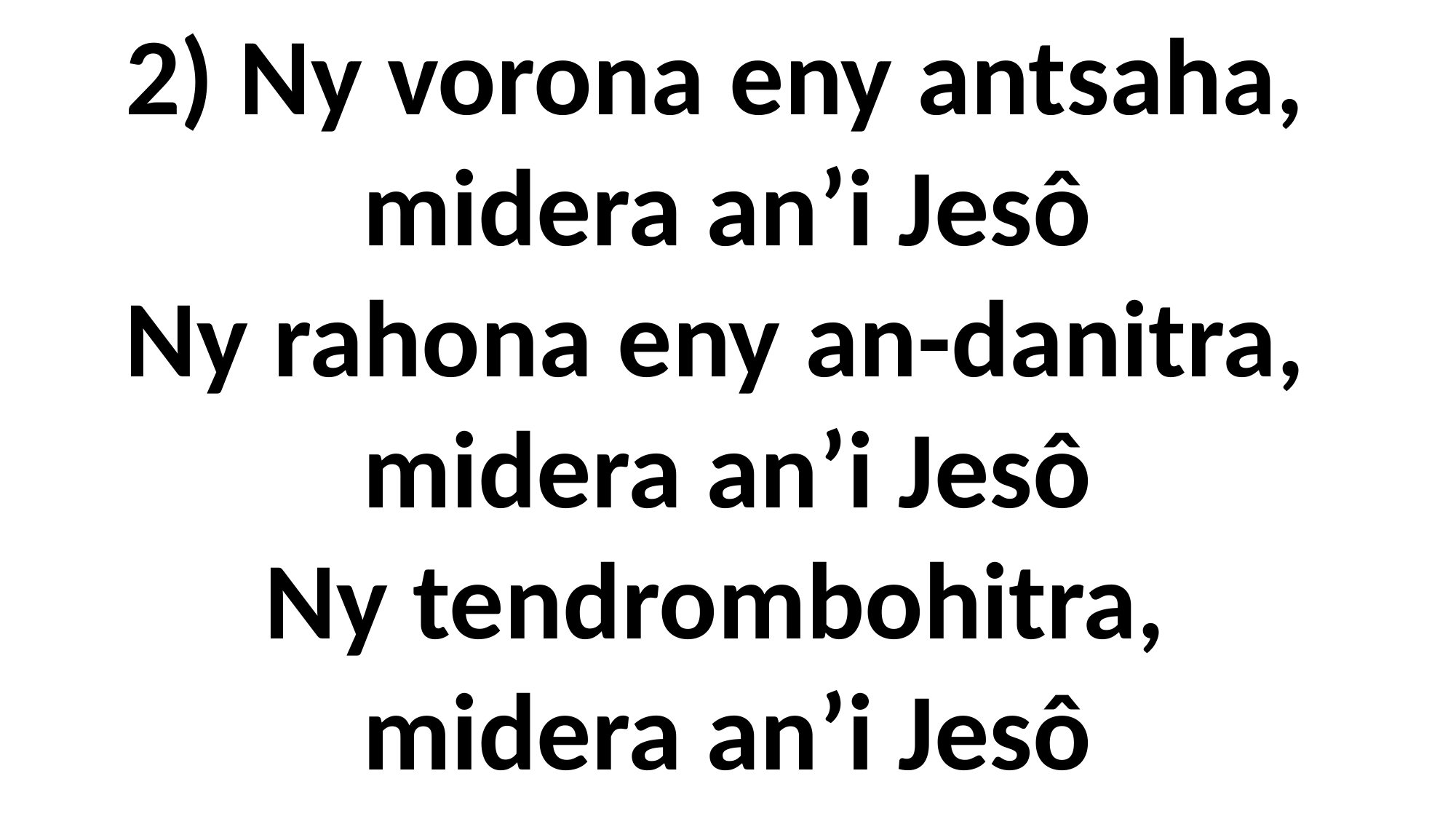

2) Ny vorona eny antsaha,
midera an’i Jesô
Ny rahona eny an-danitra,
midera an’i Jesô
Ny tendrombohitra,
midera an’i Jesô